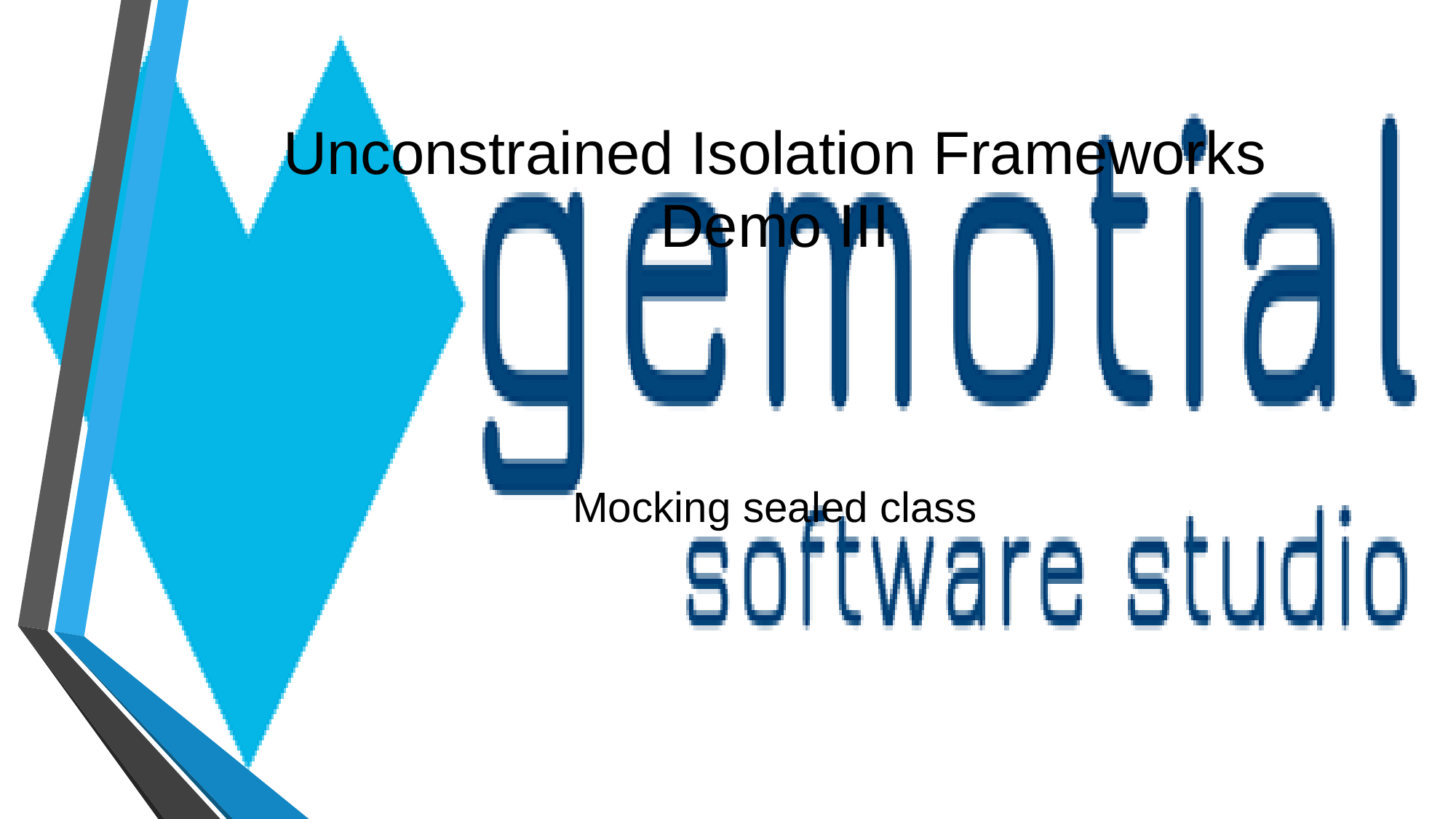

# Unconstrained Isolation Frameworks Demo III
Mocking sealed class